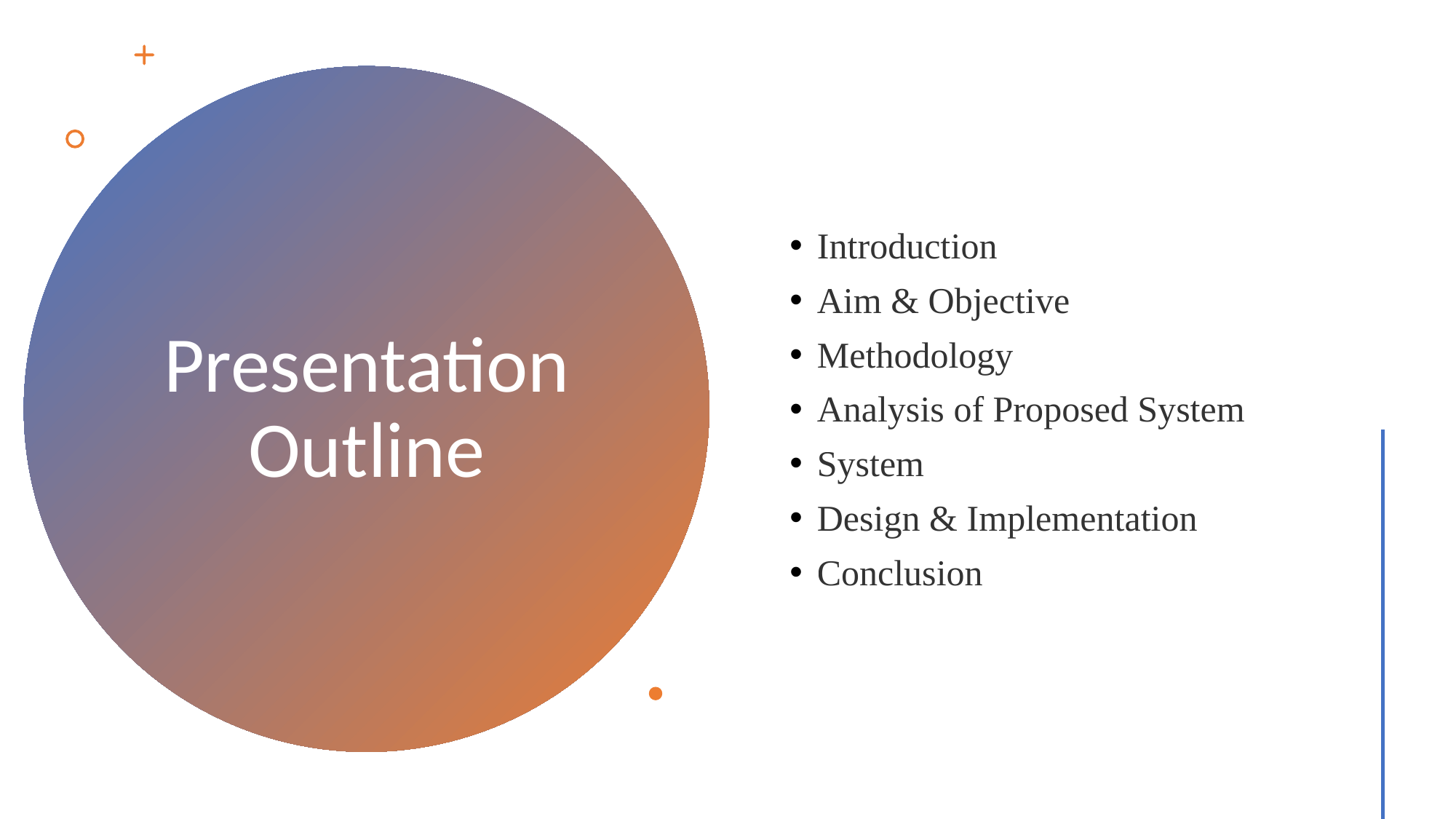

Introduction
Aim & Objective
Methodology
Analysis of Proposed System
System
Design & Implementation
Conclusion

# Presentation Outline